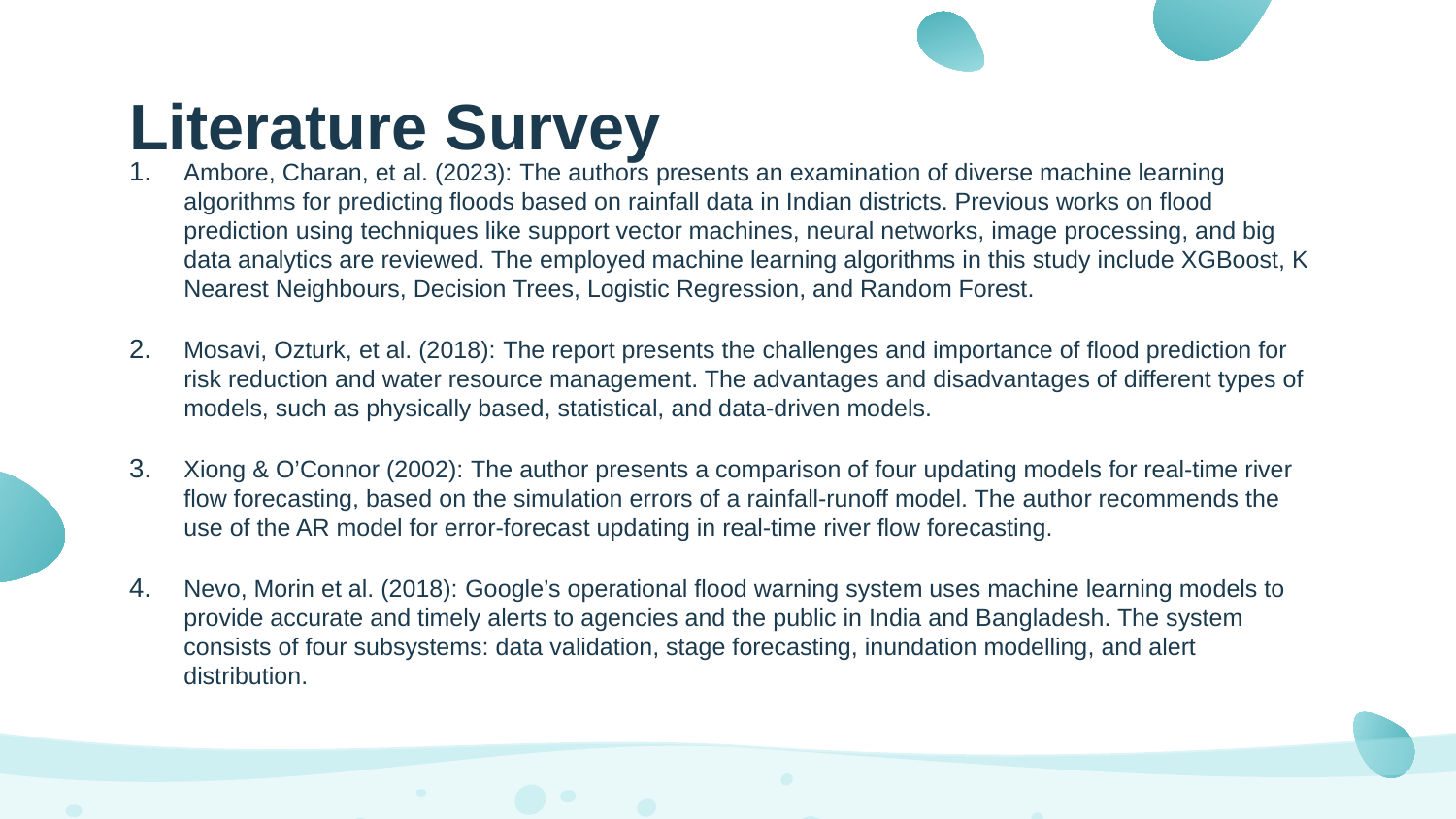

# Literature Survey
Ambore, Charan, et al. (2023): The authors presents an examination of diverse machine learning algorithms for predicting floods based on rainfall data in Indian districts. Previous works on flood prediction using techniques like support vector machines, neural networks, image processing, and big data analytics are reviewed. The employed machine learning algorithms in this study include XGBoost, K Nearest Neighbours, Decision Trees, Logistic Regression, and Random Forest.
Mosavi, Ozturk, et al. (2018): The report presents the challenges and importance of flood prediction for risk reduction and water resource management. The advantages and disadvantages of different types of models, such as physically based, statistical, and data-driven models.
Xiong & O’Connor (2002): The author presents a comparison of four updating models for real-time river flow forecasting, based on the simulation errors of a rainfall-runoff model. The author recommends the use of the AR model for error-forecast updating in real-time river flow forecasting.
Nevo, Morin et al. (2018): Google’s operational flood warning system uses machine learning models to provide accurate and timely alerts to agencies and the public in India and Bangladesh. The system consists of four subsystems: data validation, stage forecasting, inundation modelling, and alert distribution.